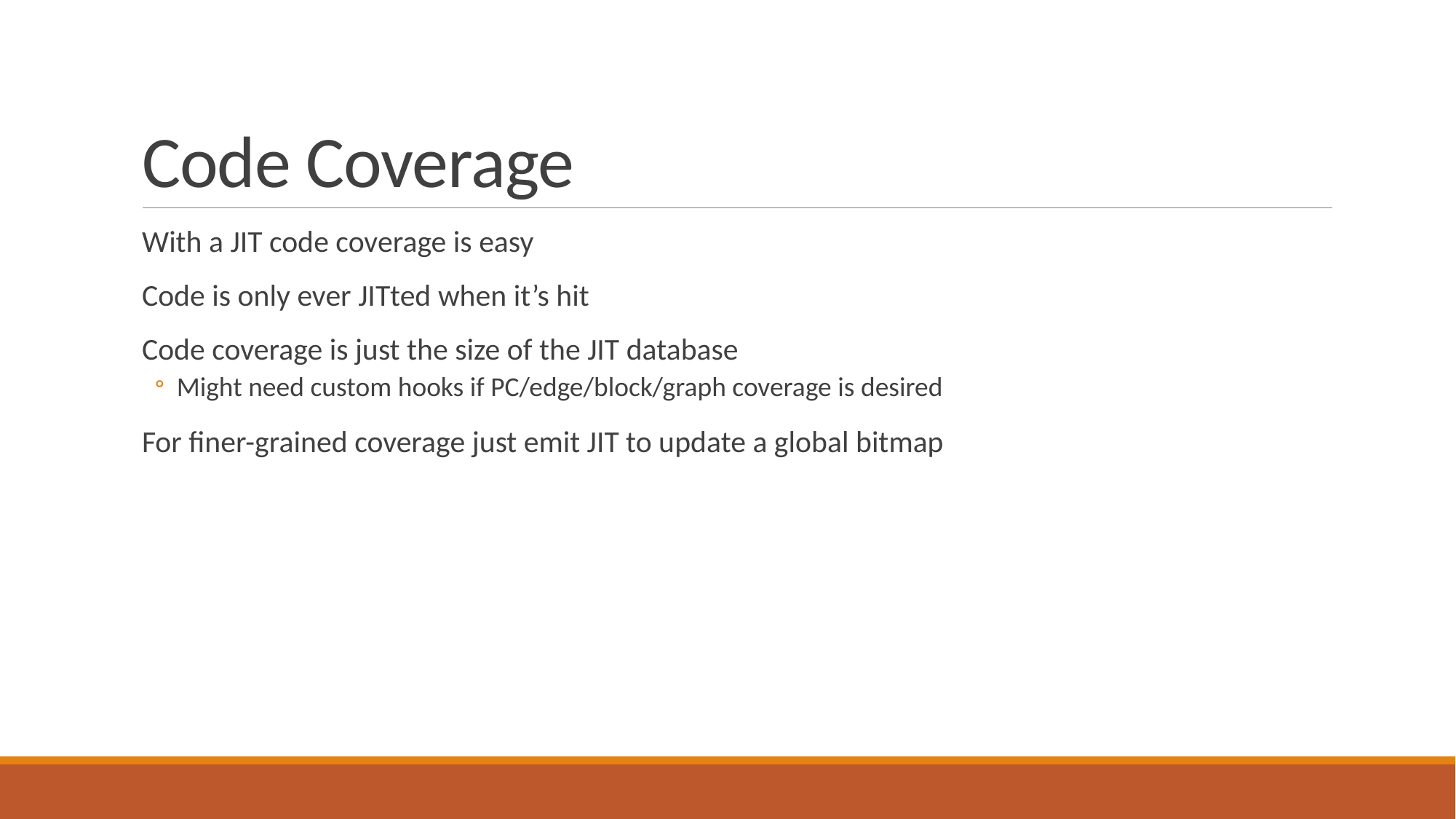

# Code Coverage
With a JIT code coverage is easy
Code is only ever JITted when it’s hit
Code coverage is just the size of the JIT database
Might need custom hooks if PC/edge/block/graph coverage is desired
For finer-grained coverage just emit JIT to update a global bitmap